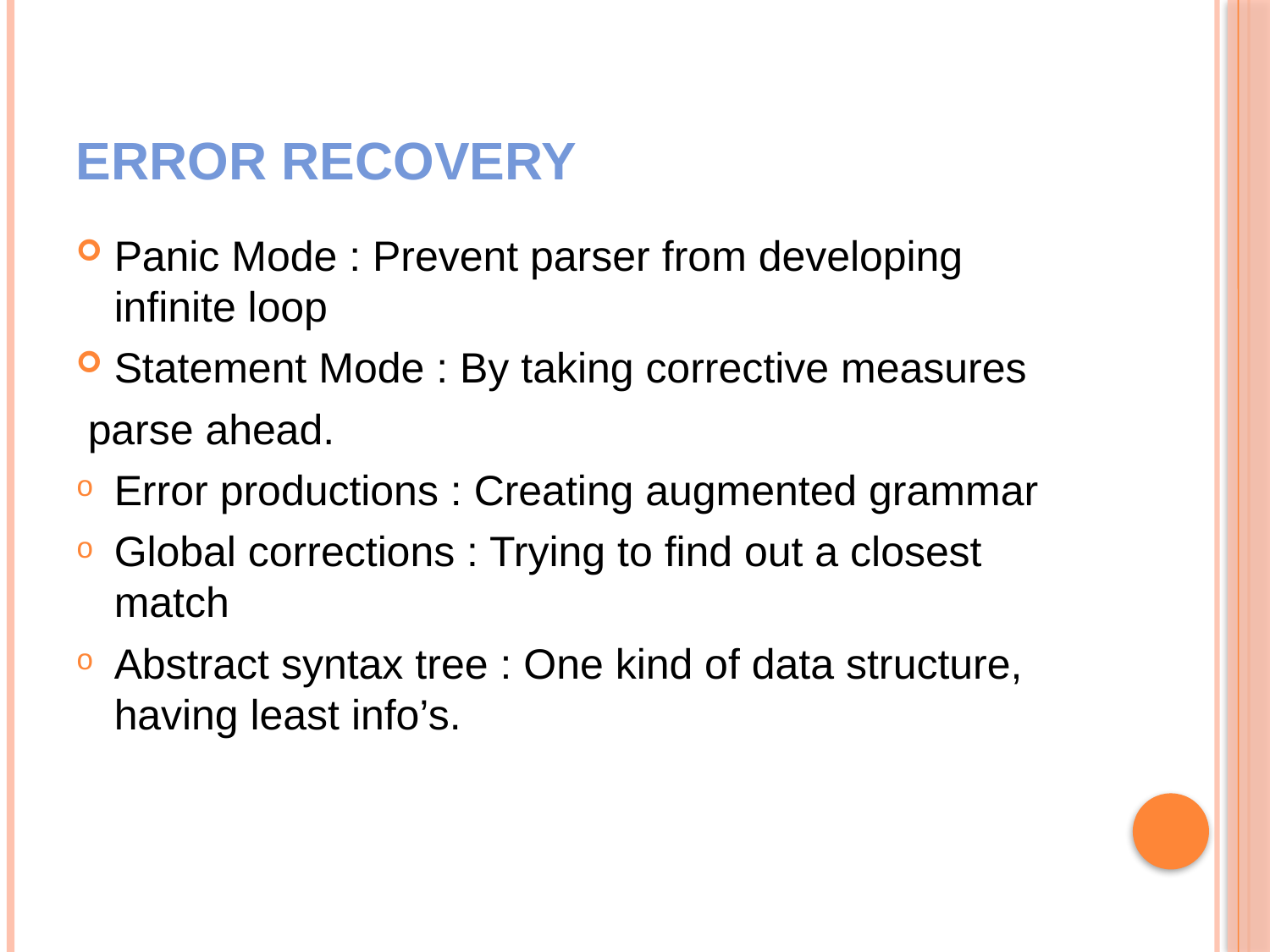

# Error Recovery
Panic Mode : Prevent parser from developing infinite loop
Statement Mode : By taking corrective measures
 parse ahead.
Error productions : Creating augmented grammar
Global corrections : Trying to find out a closest match
Abstract syntax tree : One kind of data structure, having least info’s.